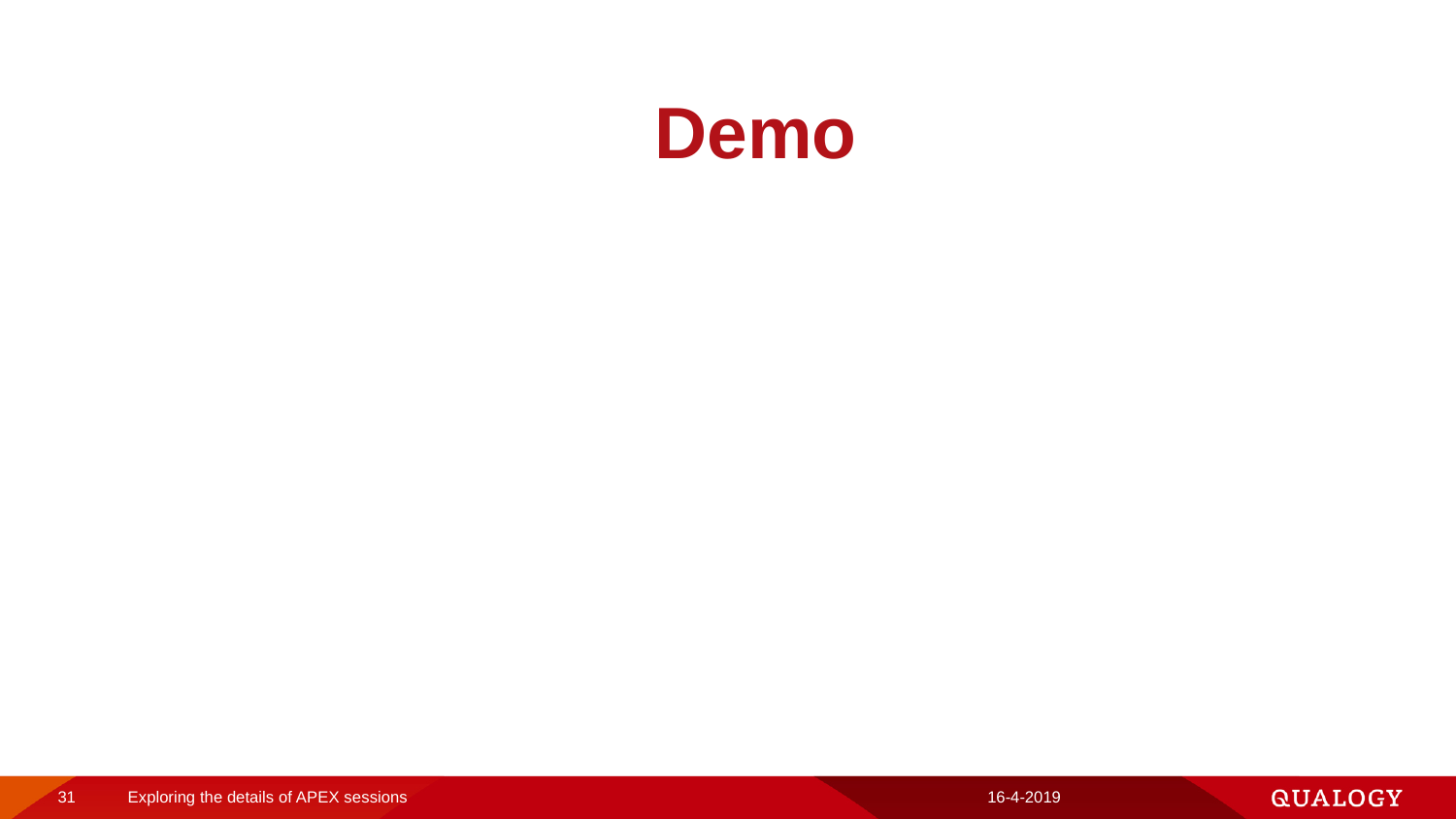

# Demo
31
Exploring the details of APEX sessions
16-4-2019